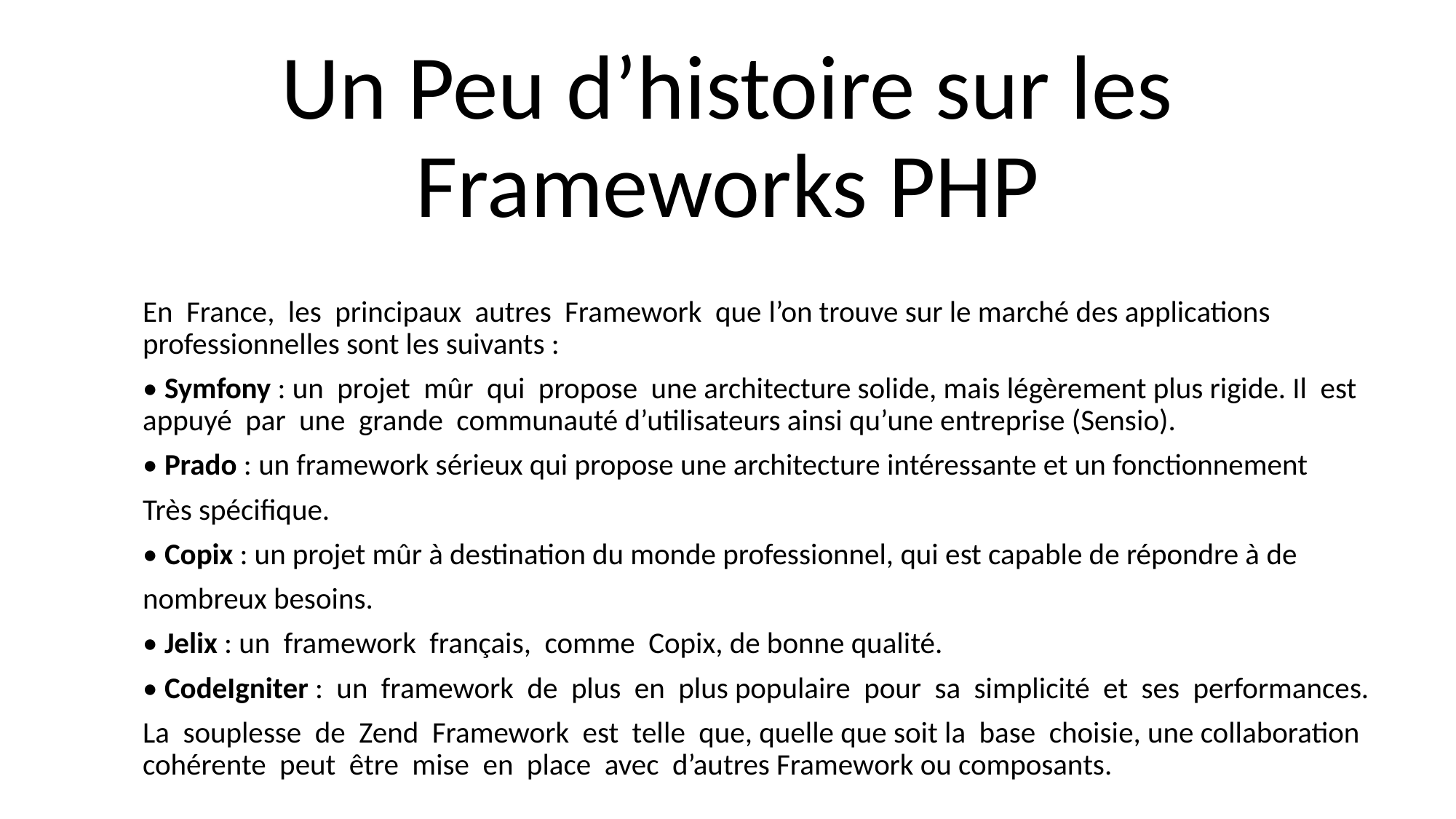

# Un Peu d’histoire sur les Frameworks PHP
En  France,  les  principaux  autres  Framework  que l’on trouve sur le marché des applications    professionnelles sont les suivants :
• Symfony : un  projet  mûr  qui  propose  une architecture solide, mais légèrement plus rigide. Il  est  appuyé  par  une  grande  communauté d’utilisateurs ainsi qu’une entreprise (Sensio).
• Prado : un framework sérieux qui propose une architecture intéressante et un fonctionnement
Très spécifique.
• Copix : un projet mûr à destination du monde professionnel, qui est capable de répondre à de
nombreux besoins.
• Jelix : un  framework  français,  comme  Copix, de bonne qualité.
• CodeIgniter :  un  framework  de  plus  en  plus populaire  pour  sa  simplicité  et  ses  performances.
La  souplesse  de  Zend  Framework  est  telle  que, quelle que soit la  base  choisie, une collaboration cohérente  peut  être  mise  en  place  avec  d’autres Framework ou composants.